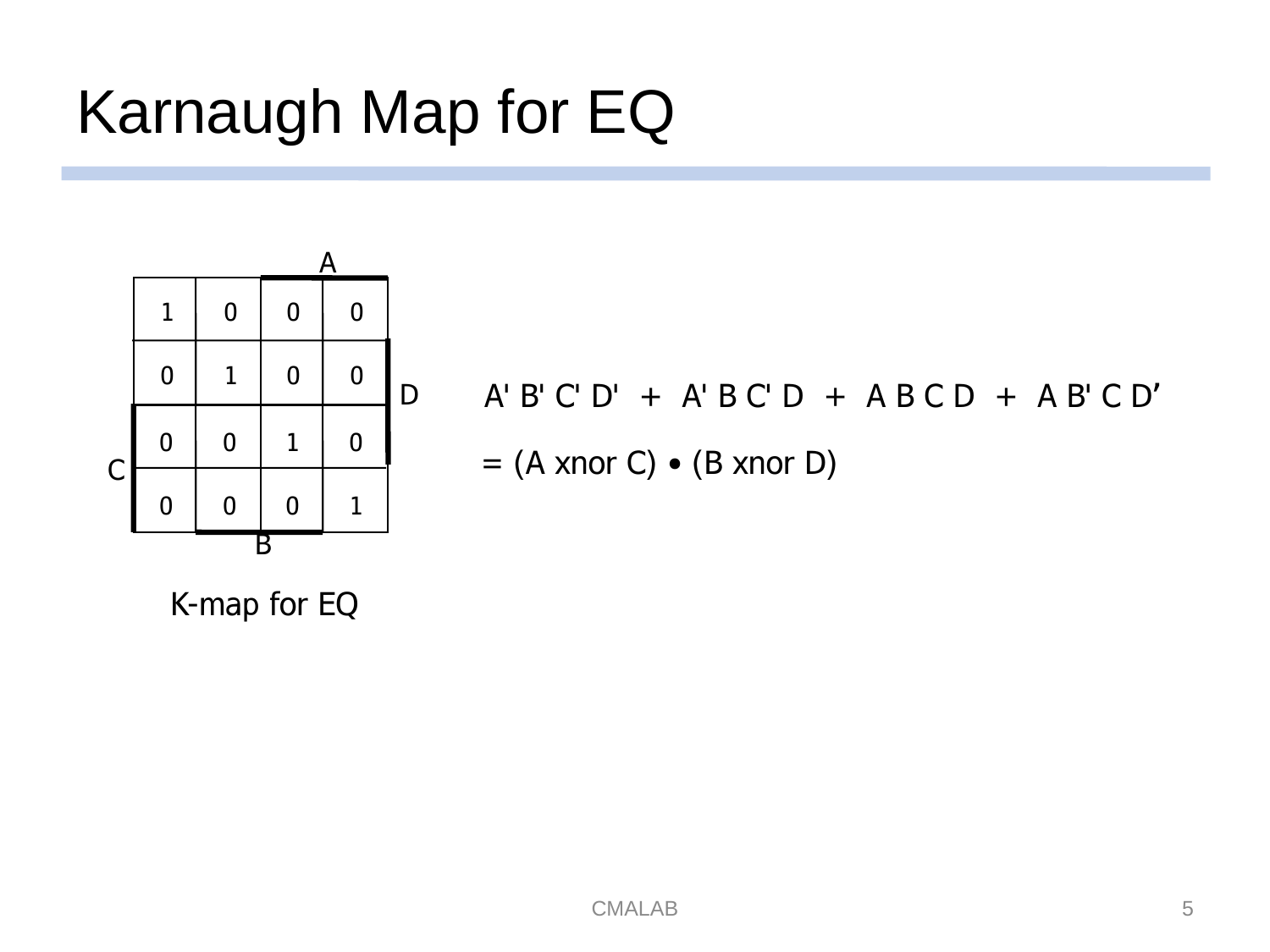

# Karnaugh Map for EQ
A

0	0
0	0
1	0
0	1

D

1	0
0	1
0	0
0	0
C

B

A' B' C' D'  +  A' B C' D  +  A B C D  +  A B' C D’
= (A xnor C) • (B xnor D)
K-map for EQ
CMALAB
5